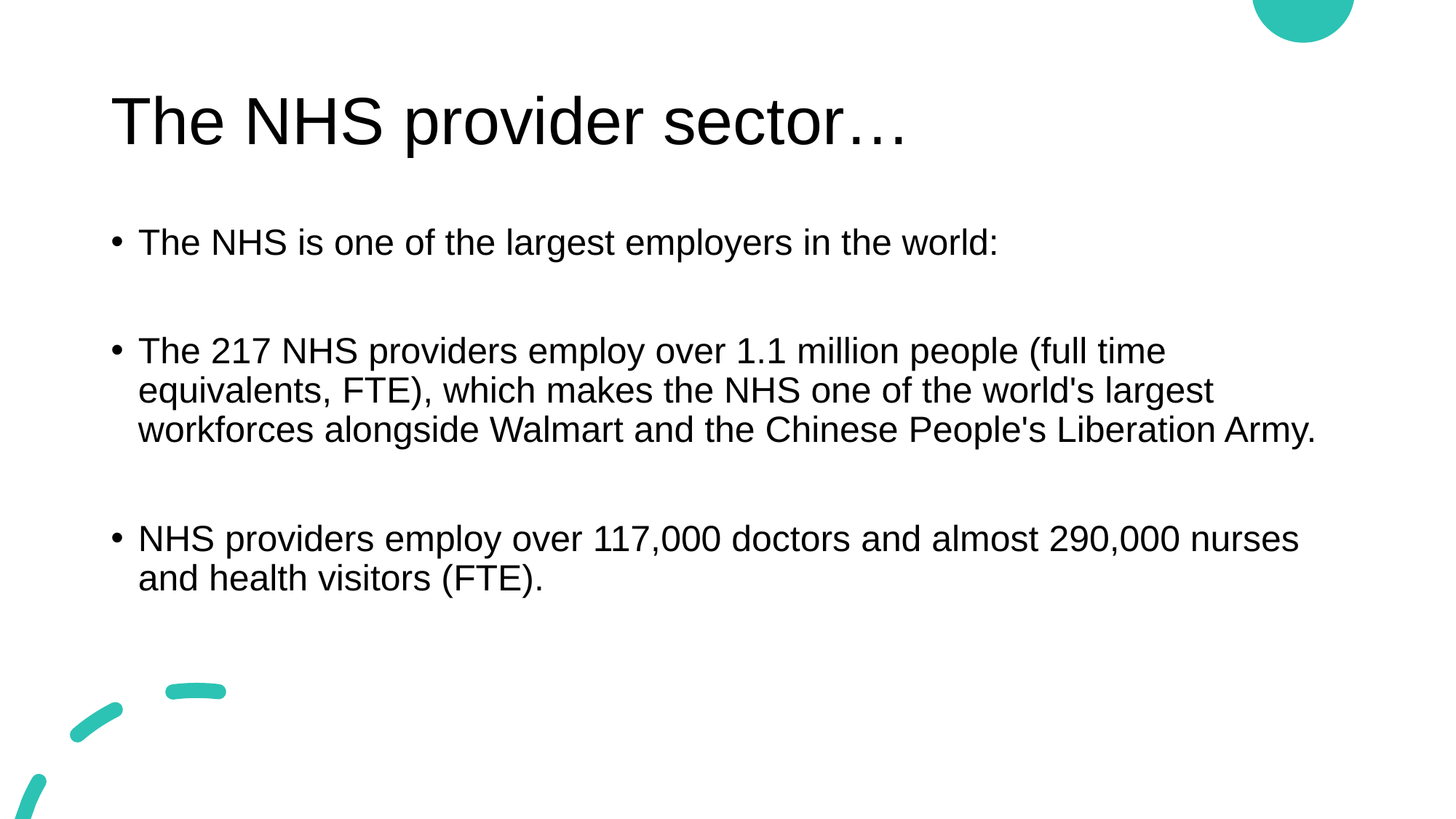

# The NHS provider sector…
The NHS is one of the largest employers in the world:

The 217 NHS providers employ over 1.1 million people (full time equivalents, FTE), which makes the NHS one of the world's largest workforces alongside Walmart and the Chinese People's Liberation Army.

NHS providers employ over 117,000 doctors and almost 290,000 nurses and health visitors (FTE).